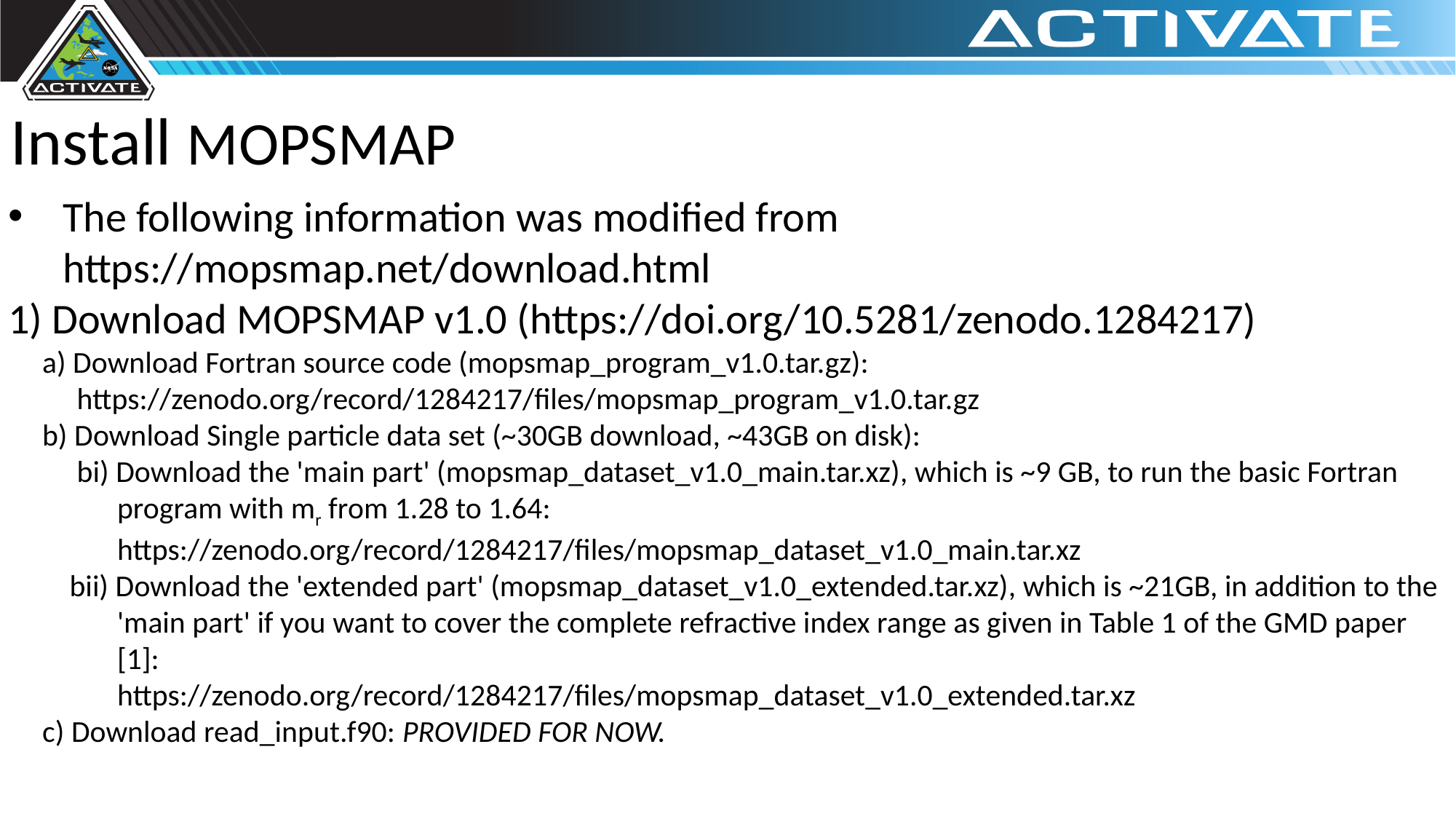

Install MOPSMAP
The following information was modified from https://mopsmap.net/download.html
1) Download MOPSMAP v1.0 (https://doi.org/10.5281/zenodo.1284217)
a) Download Fortran source code (mopsmap_program_v1.0.tar.gz): https://zenodo.org/record/1284217/files/mopsmap_program_v1.0.tar.gz
b) Download Single particle data set (~30GB download, ~43GB on disk):
bi) Download the 'main part' (mopsmap_dataset_v1.0_main.tar.xz), which is ~9 GB, to run the basic Fortran program with mr from 1.28 to 1.64:
	https://zenodo.org/record/1284217/files/mopsmap_dataset_v1.0_main.tar.xz
bii) Download the 'extended part' (mopsmap_dataset_v1.0_extended.tar.xz), which is ~21GB, in addition to the 'main part' if you want to cover the complete refractive index range as given in Table 1 of the GMD paper [1]:
	https://zenodo.org/record/1284217/files/mopsmap_dataset_v1.0_extended.tar.xz
c) Download read_input.f90: PROVIDED FOR NOW.